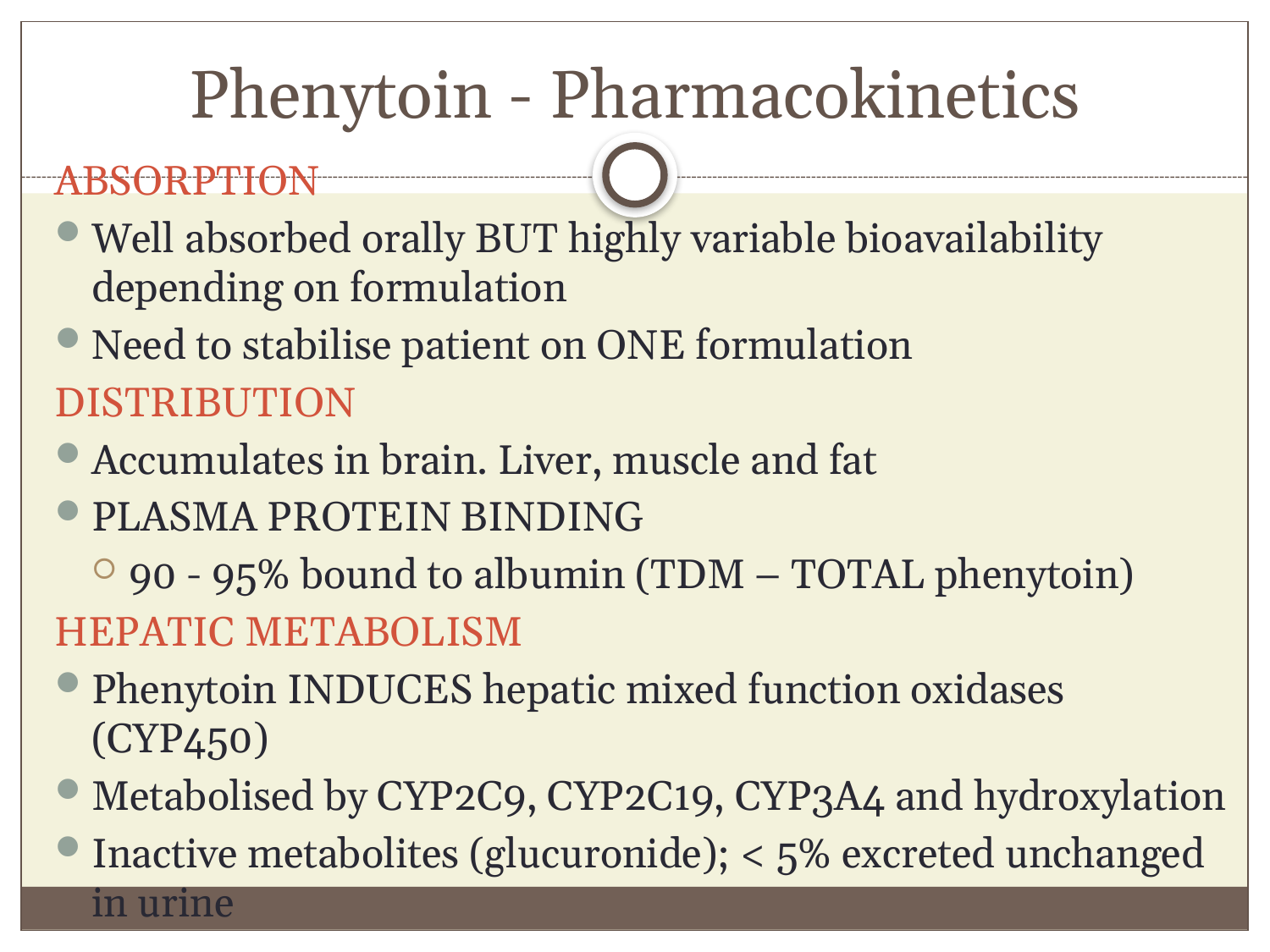

# Phenytoin - Pharmacokinetics
ABSORPTION
Well absorbed orally BUT highly variable bioavailability depending on formulation
Need to stabilise patient on ONE formulation
DISTRIBUTION
Accumulates in brain. Liver, muscle and fat
PLASMA PROTEIN BINDING
90 - 95% bound to albumin (TDM – TOTAL phenytoin)
HEPATIC METABOLISM
Phenytoin INDUCES hepatic mixed function oxidases (CYP450)
Metabolised by CYP2C9, CYP2C19, CYP3A4 and hydroxylation
Inactive metabolites (glucuronide); < 5% excreted unchanged in urine